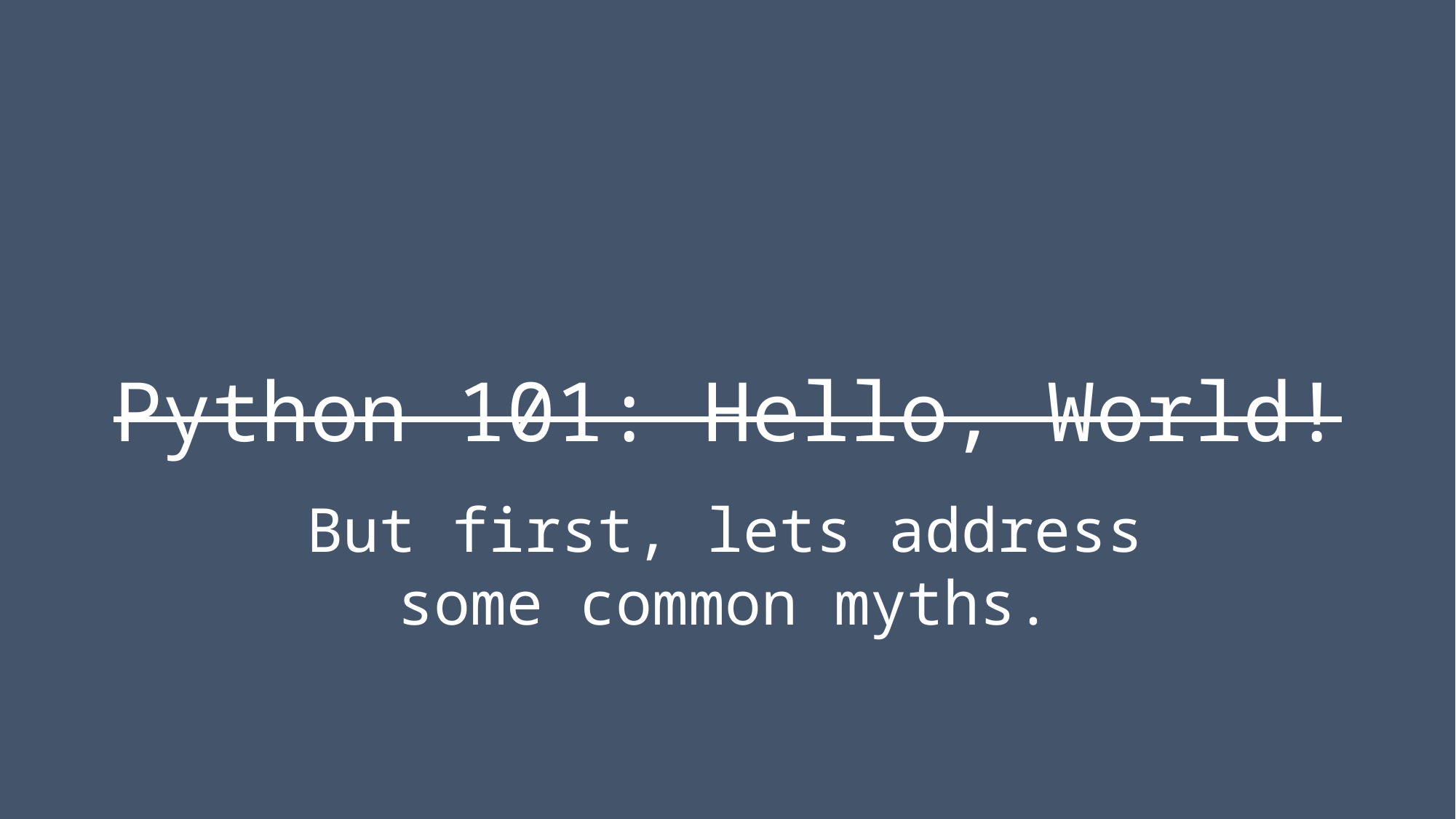

Python 101: Hello, World!
But first, lets address some common myths.